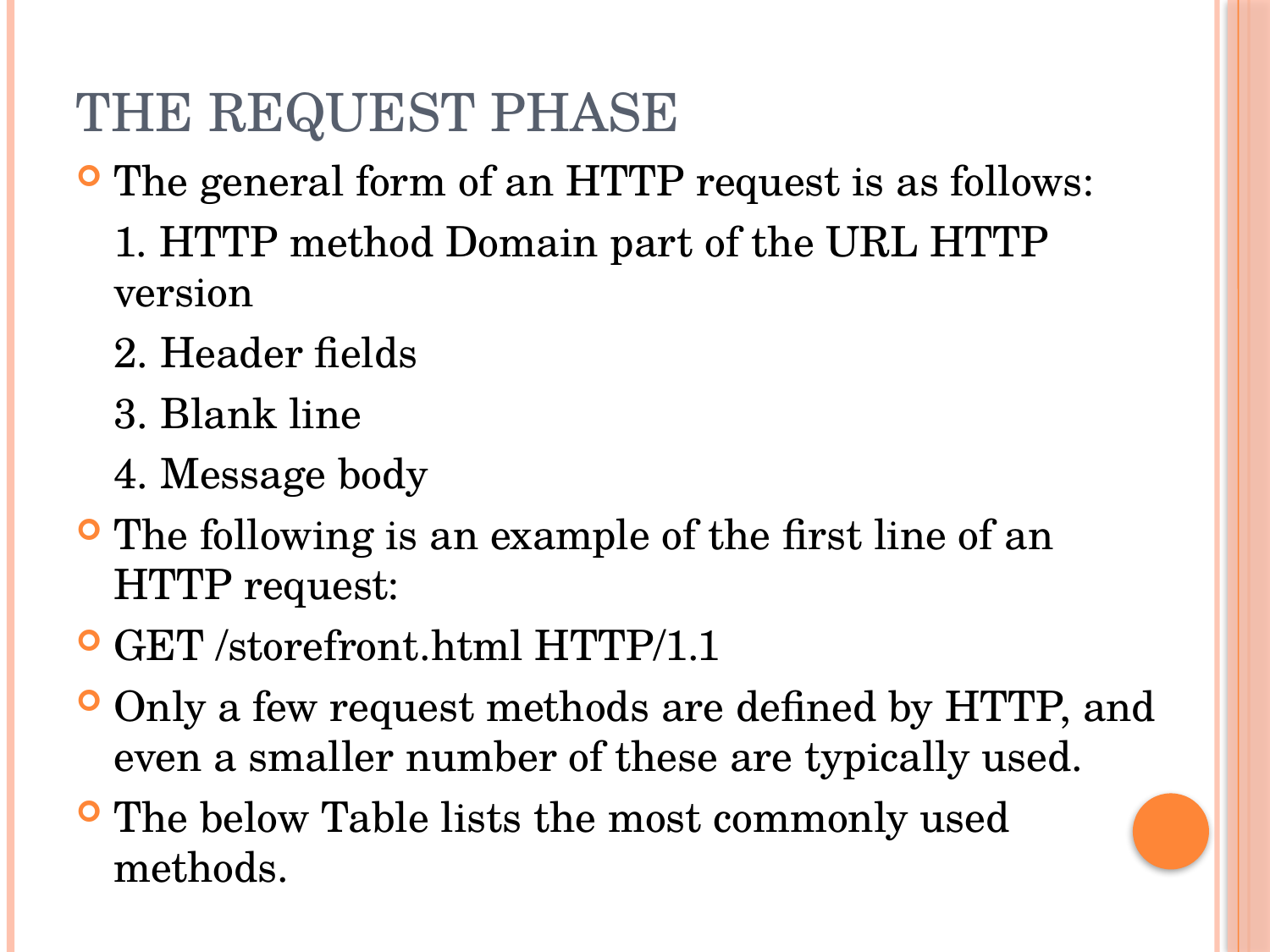

# The Request Phase
The general form of an HTTP request is as follows:
	1. HTTP method Domain part of the URL HTTP version
	2. Header fields
	3. Blank line
	4. Message body
The following is an example of the first line of an HTTP request:
GET /storefront.html HTTP/1.1
Only a few request methods are defined by HTTP, and even a smaller number of these are typically used.
The below Table lists the most commonly used methods.